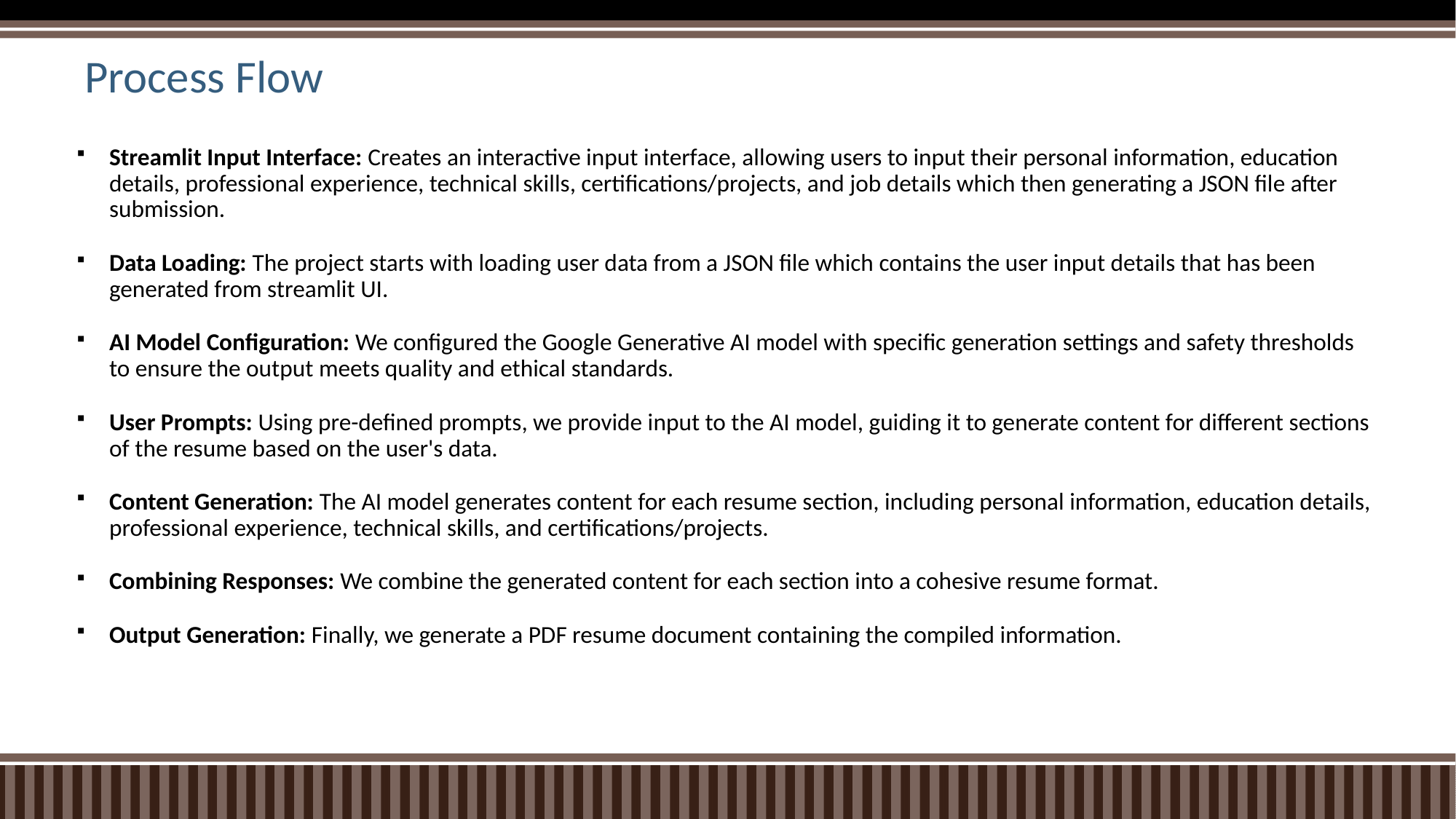

# Process Flow

Streamlit Input Interface: Creates an interactive input interface, allowing users to input their personal information, education details, professional experience, technical skills, certifications/projects, and job details which then generating a JSON file after submission.
Data Loading: The project starts with loading user data from a JSON file which contains the user input details that has been generated from streamlit UI.
AI Model Configuration: We configured the Google Generative AI model with specific generation settings and safety thresholds to ensure the output meets quality and ethical standards.
User Prompts: Using pre-defined prompts, we provide input to the AI model, guiding it to generate content for different sections of the resume based on the user's data.
Content Generation: The AI model generates content for each resume section, including personal information, education details, professional experience, technical skills, and certifications/projects.
Combining Responses: We combine the generated content for each section into a cohesive resume format.
Output Generation: Finally, we generate a PDF resume document containing the compiled information.